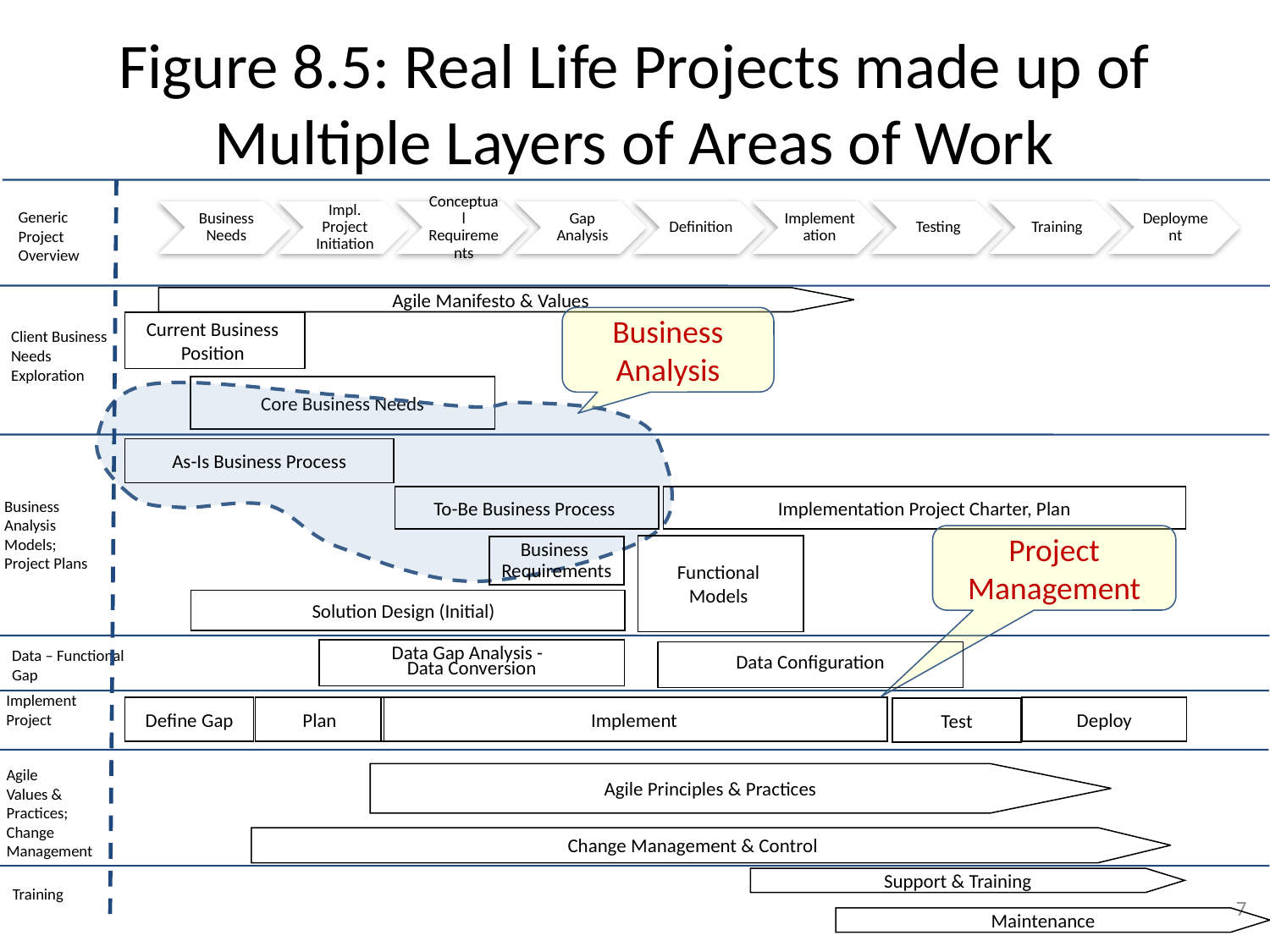

# Figure 8.5: Real Life Projects made up of Multiple Layers of Areas of Work
Business Needs
Impl. Project Initiation
Conceptual Requirements
Gap Analysis
Definition
Implementation
Testing
Training
Deployment

Generic
Project
Overview

Agile Manifesto & Values
Business Analysis
Current Business
Position
Client Business
Needs
Exploration
Core Business Needs

As-Is Business Process
To-Be Business Process
Implementation Project Charter, Plan
Business
Analysis
Models;
Project Plans
Project Management
Functional
Models
Business
Requirements
Solution Design (Initial)

Data – Functional
Gap
Data Gap Analysis -
Data Conversion
Data Configuration
Implement
Project

Define Gap
Plan
Implement
Deploy
Test

Agile
Values & Practices;
Change
Management
Agile Principles & Practices
Change Management & Control

Support & Training
Training
7
Maintenance